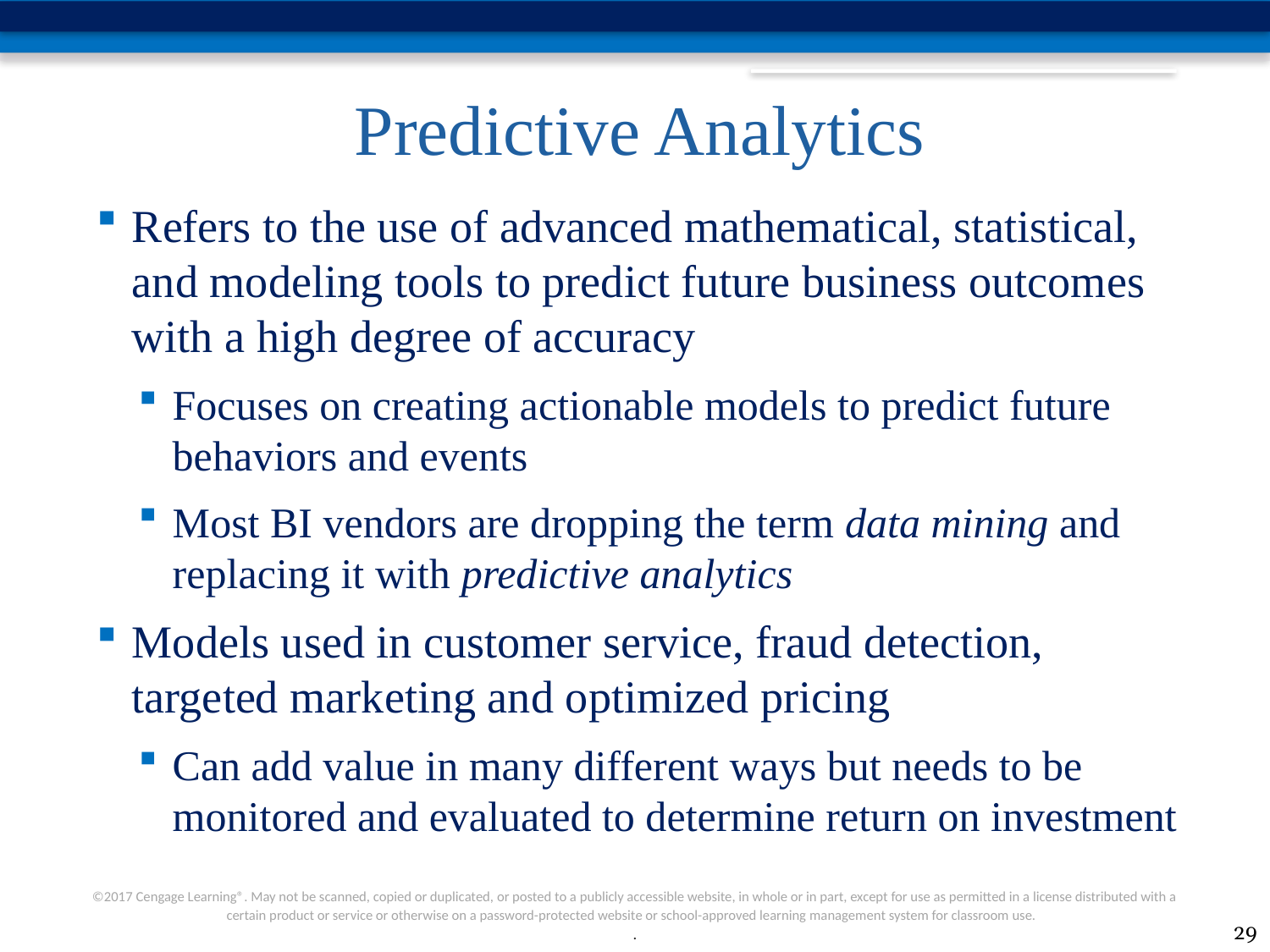

# Predictive Analytics
Refers to the use of advanced mathematical, statistical, and modeling tools to predict future business outcomes with a high degree of accuracy
Focuses on creating actionable models to predict future behaviors and events
Most BI vendors are dropping the term data mining and replacing it with predictive analytics
Models used in customer service, fraud detection, targeted marketing and optimized pricing
Can add value in many different ways but needs to be monitored and evaluated to determine return on investment
29